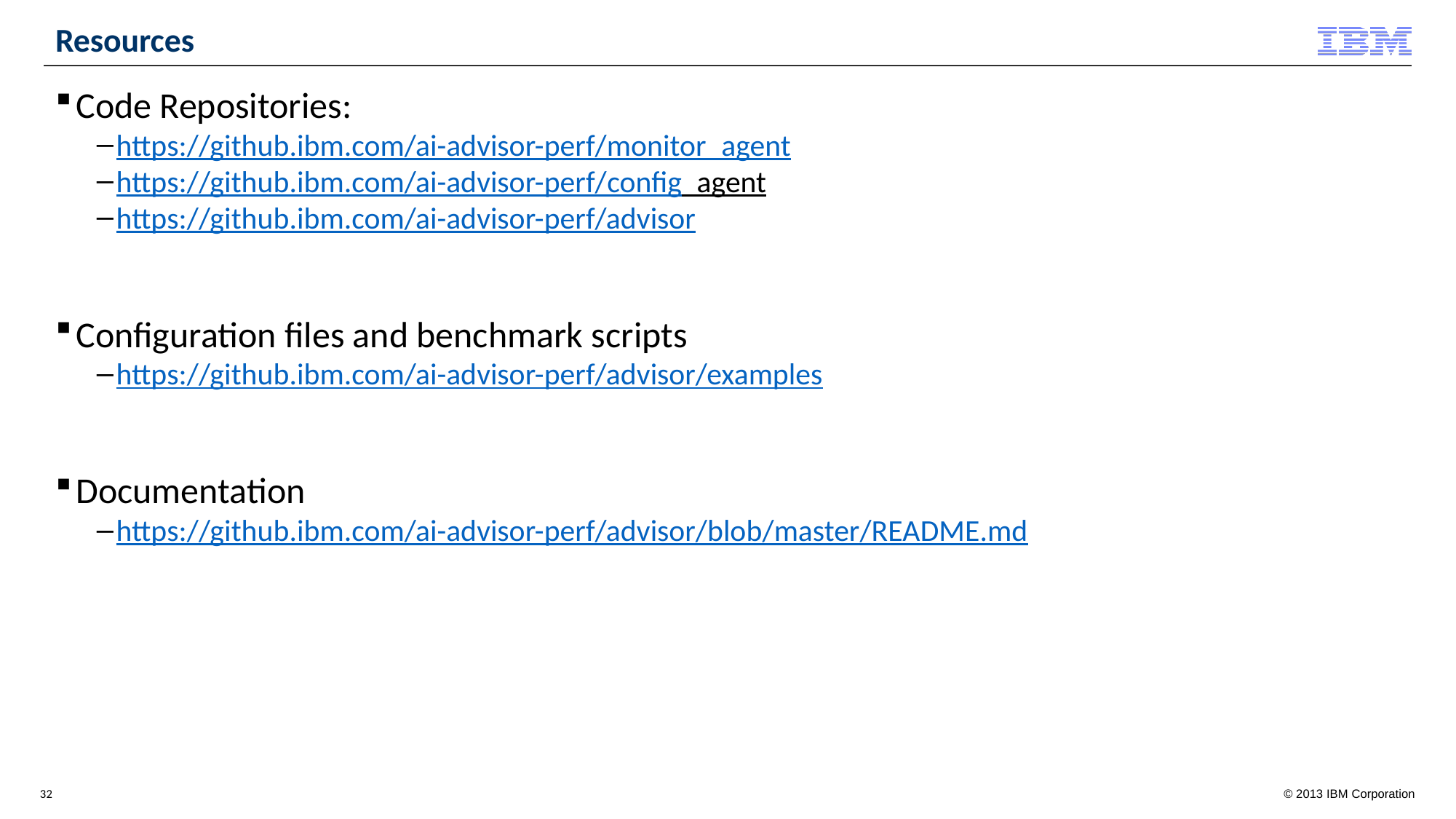

# Resources
Code Repositories:
https://github.ibm.com/ai-advisor-perf/monitor_agent
https://github.ibm.com/ai-advisor-perf/config_agent
https://github.ibm.com/ai-advisor-perf/advisor

Configuration files and benchmark scripts
https://github.ibm.com/ai-advisor-perf/advisor/examples

Documentation
https://github.ibm.com/ai-advisor-perf/advisor/blob/master/README.md
32